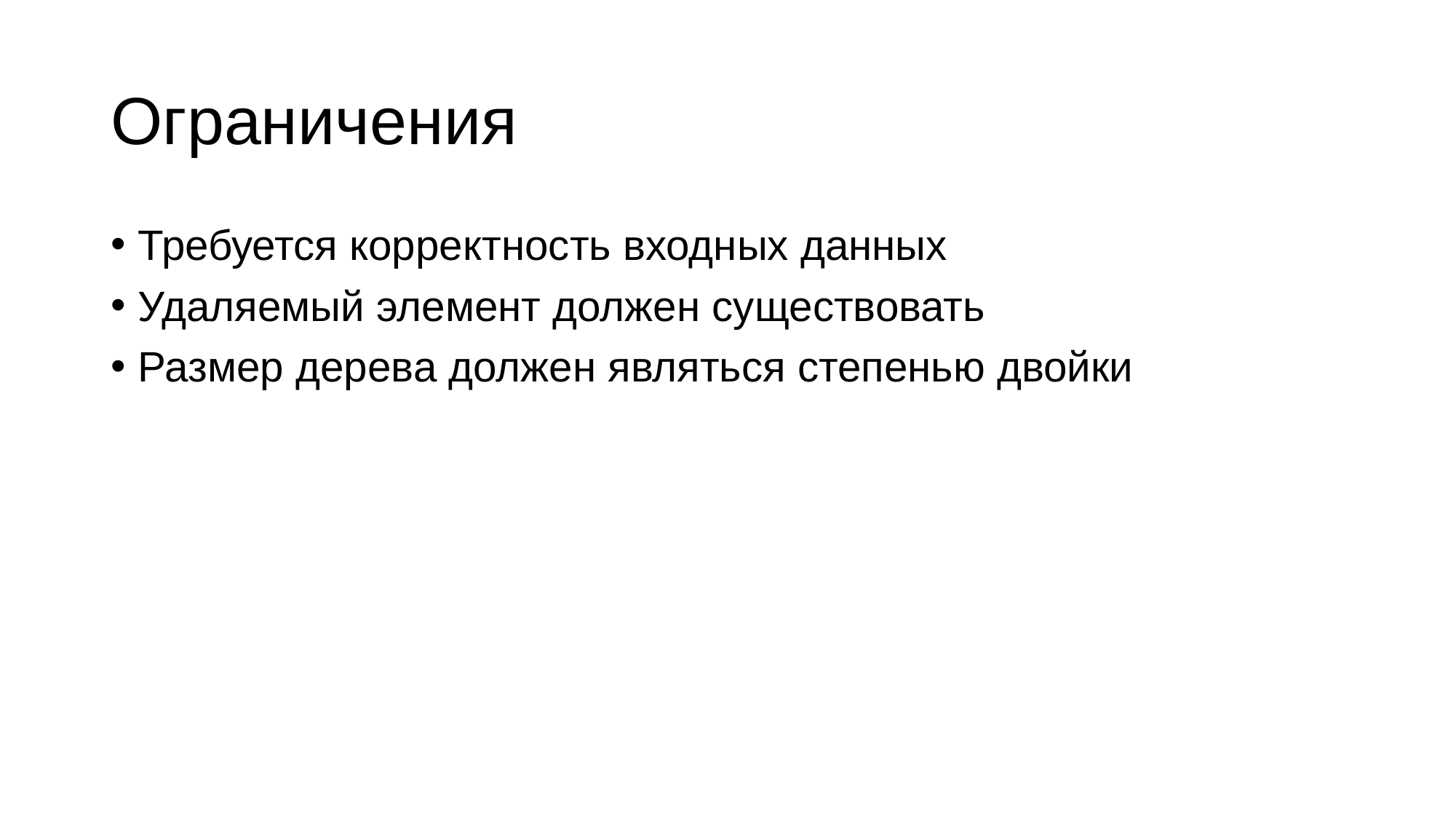

# Ограничения
Требуется корректность входных данных
Удаляемый элемент должен существовать
Размер дерева должен являться степенью двойки